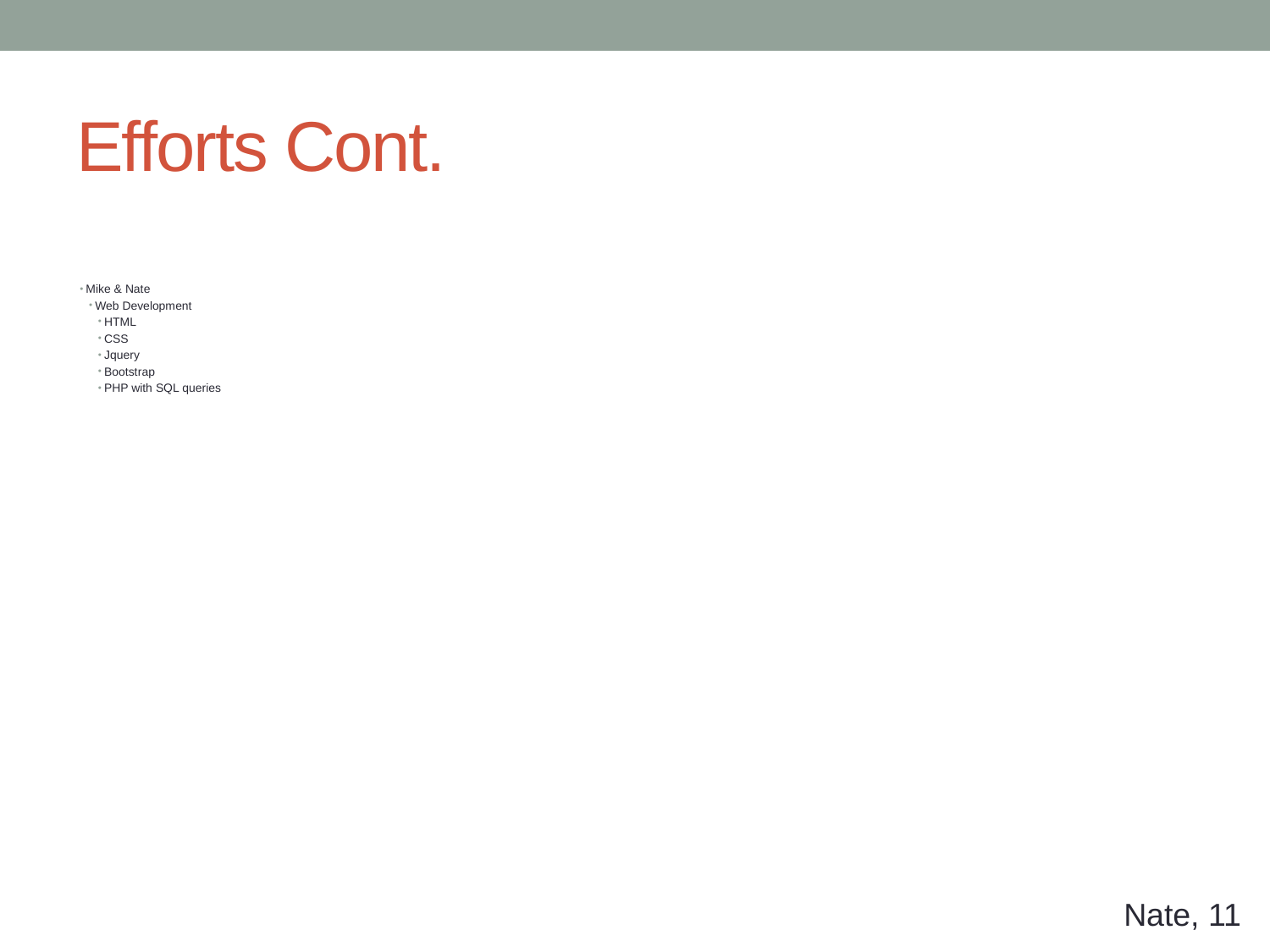

# Efforts Cont.
Mike & Nate
Web Development
HTML
CSS
Jquery
Bootstrap
PHP with SQL queries

Nate, 11